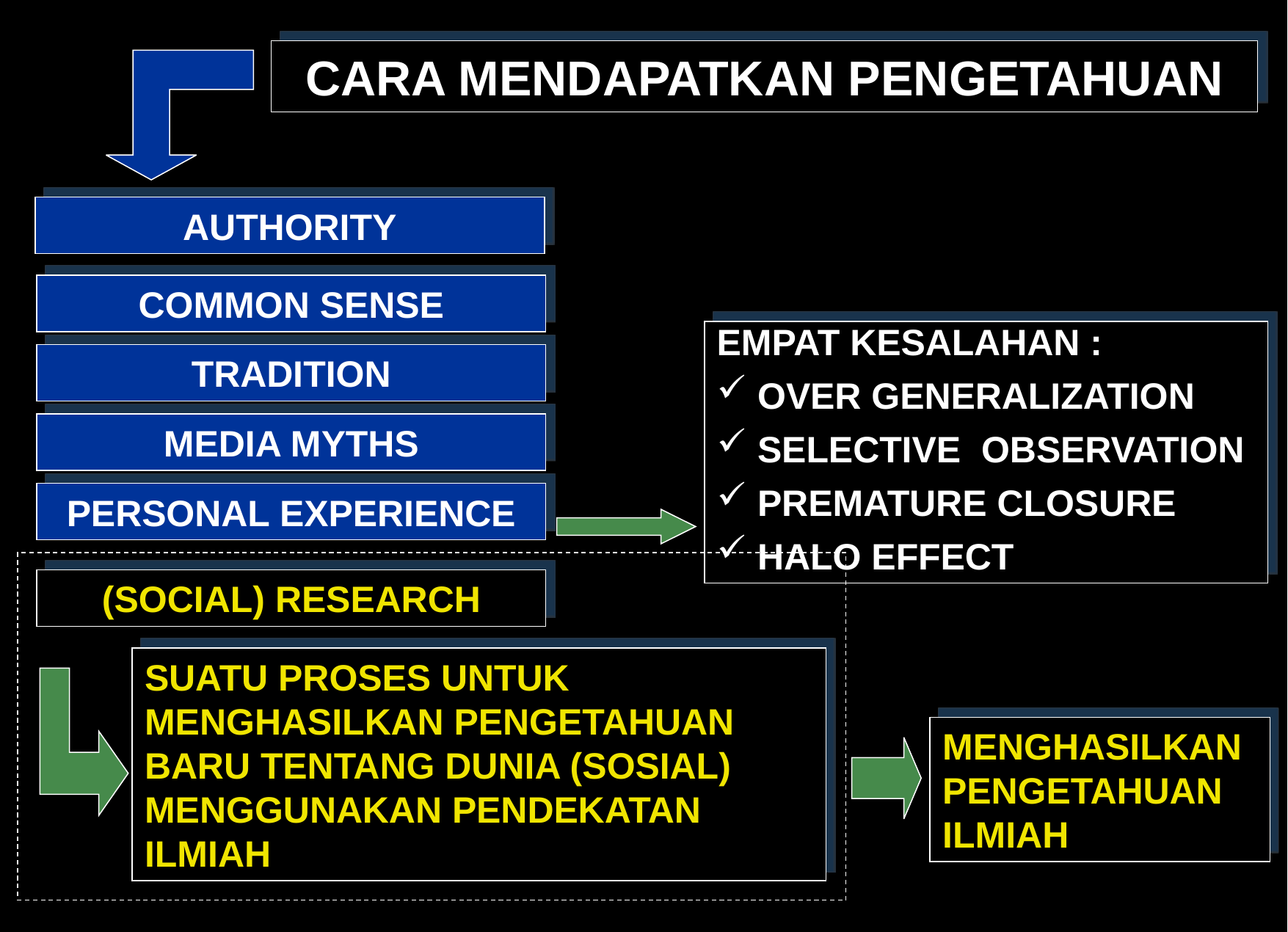

CARA MENDAPATKAN PENGETAHUAN

AUTHORITY
COMMON SENSE
EMPAT KESALAHAN :
 OVER GENERALIZATION
 SELECTIVE  OBSERVATION
 PREMATURE CLOSURE
 HALO EFFECT
TRADITION
MEDIA MYTHS
PERSONAL EXPERIENCE

(SOCIAL) RESEARCH
SUATU PROSES UNTUK MENGHASILKAN PENGETAHUAN BARU TENTANG DUNIA (SOSIAL) MENGGUNAKAN PENDEKATAN ILMIAH

MENGHASILKAN PENGETAHUAN ILMIAH